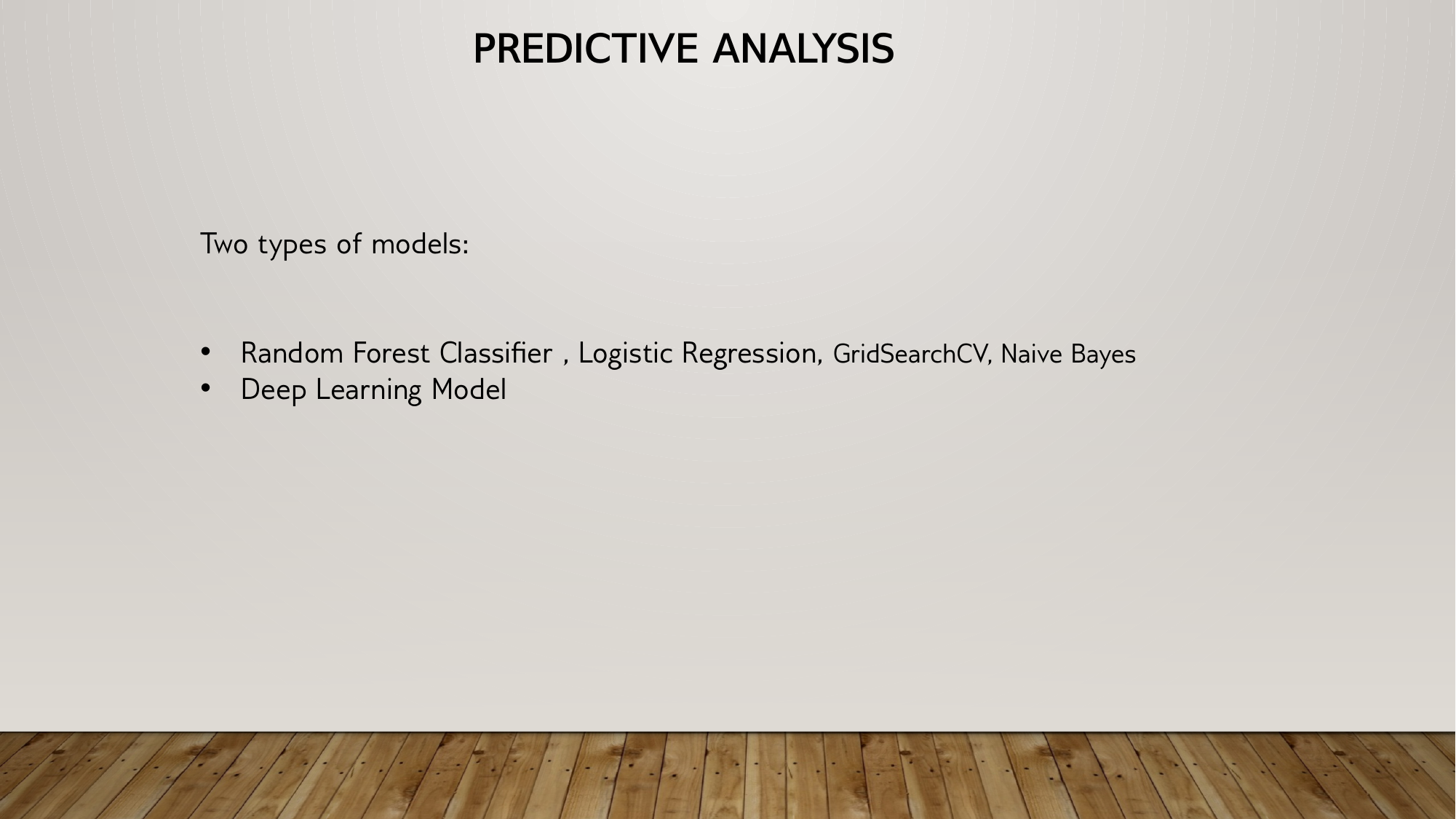

PREDICTIVE ANALYSIS
Two types of models:

Random Forest Classifier , Logistic Regression, GridSearchCV, Naive Bayes
Deep Learning Model